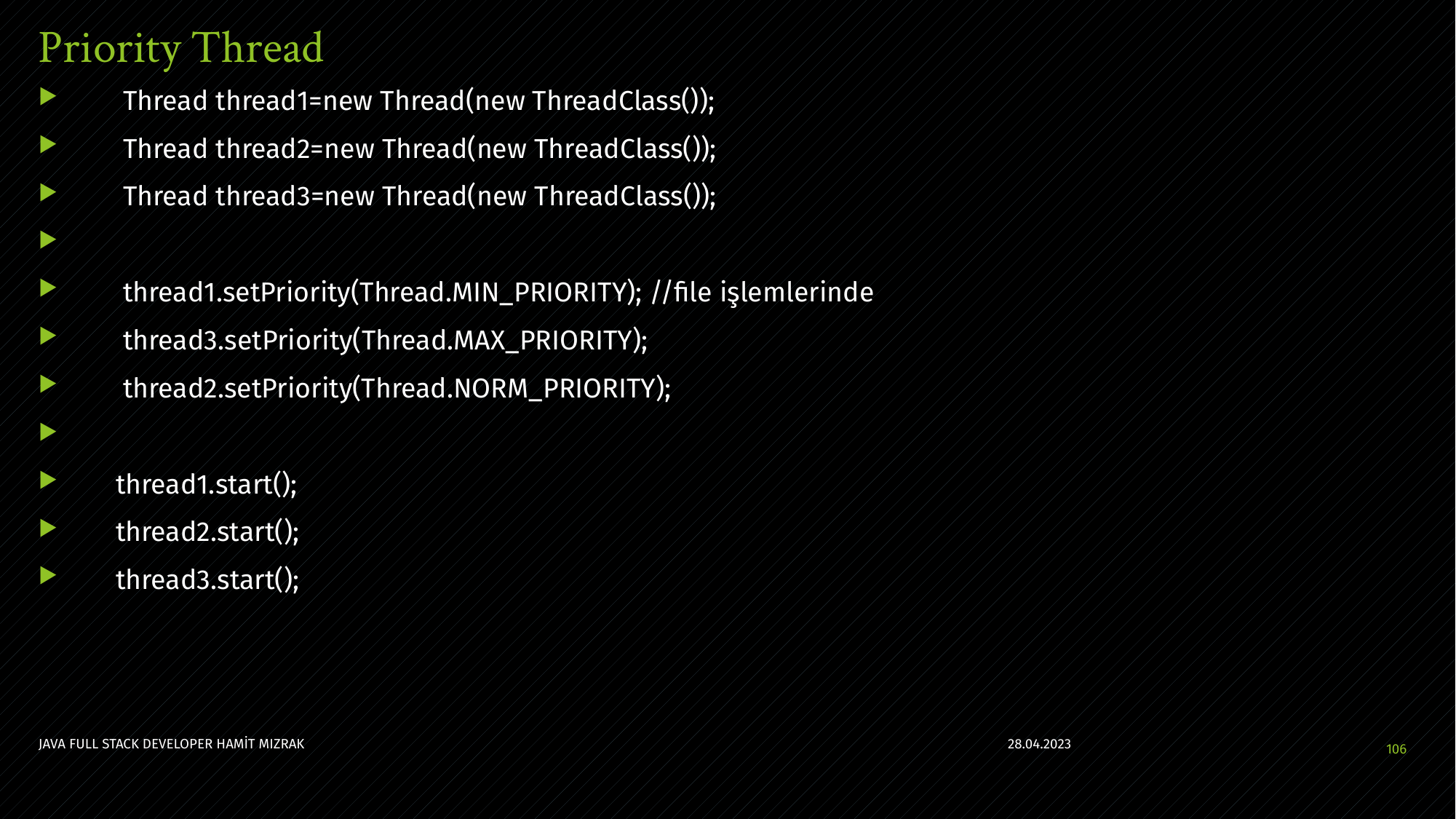

# Priority Thread
      Thread thread1=new Thread(new ThreadClass());
      Thread thread2=new Thread(new ThreadClass());
      Thread thread3=new Thread(new ThreadClass());

      thread1.setPriority(Thread.MIN_PRIORITY); //file işlemlerinde
      thread3.setPriority(Thread.MAX_PRIORITY);
      thread2.setPriority(Thread.NORM_PRIORITY);

     thread1.start();
     thread2.start();
     thread3.start();
JAVA FULL STACK DEVELOPER HAMİT MIZRAK
28.04.2023
106